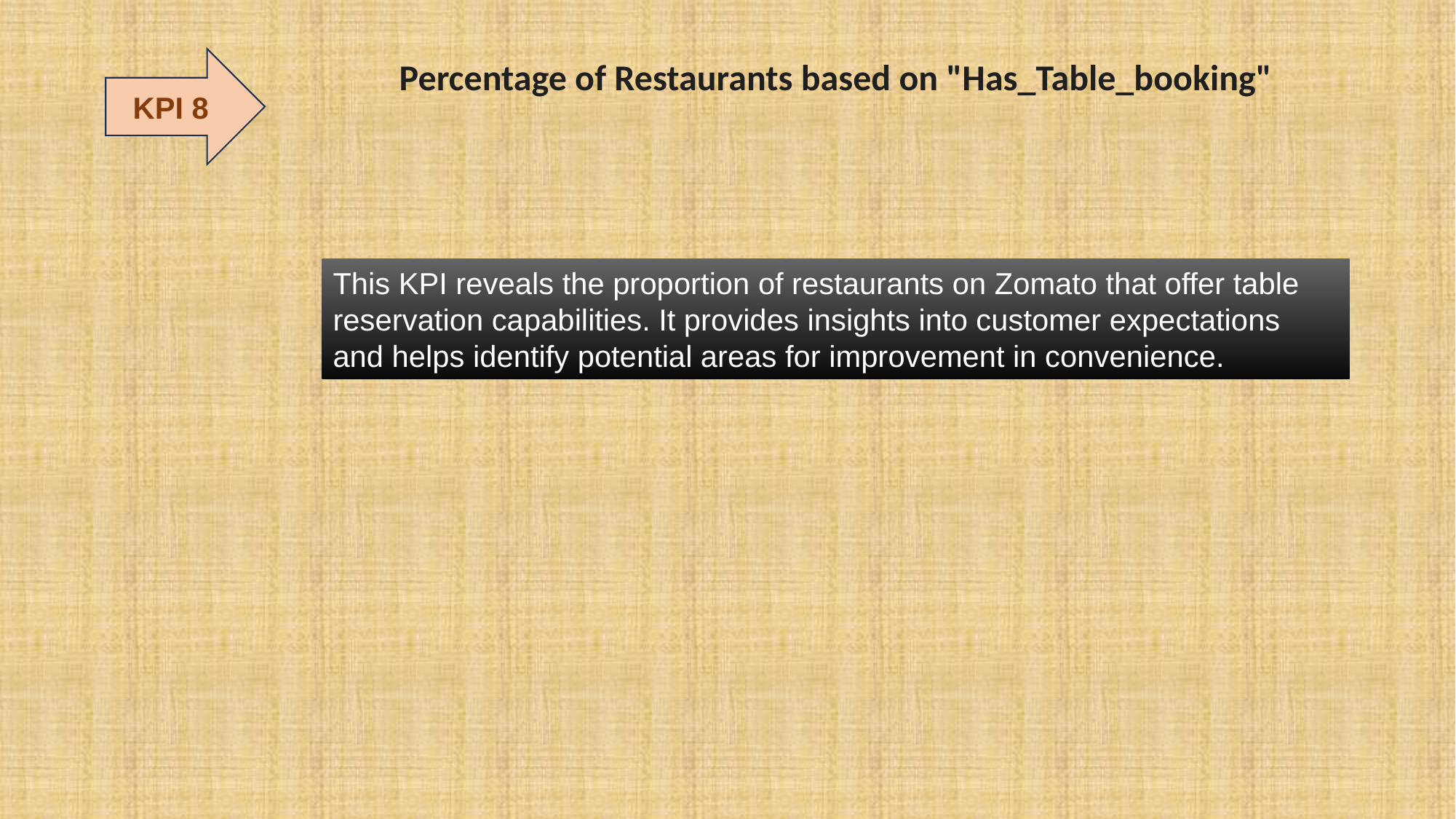

KPI 8
Percentage of Restaurants based on "Has_Table_booking"

This KPI reveals the proportion of restaurants on Zomato that offer table reservation capabilities. It provides insights into customer expectations and helps identify potential areas for improvement in convenience.